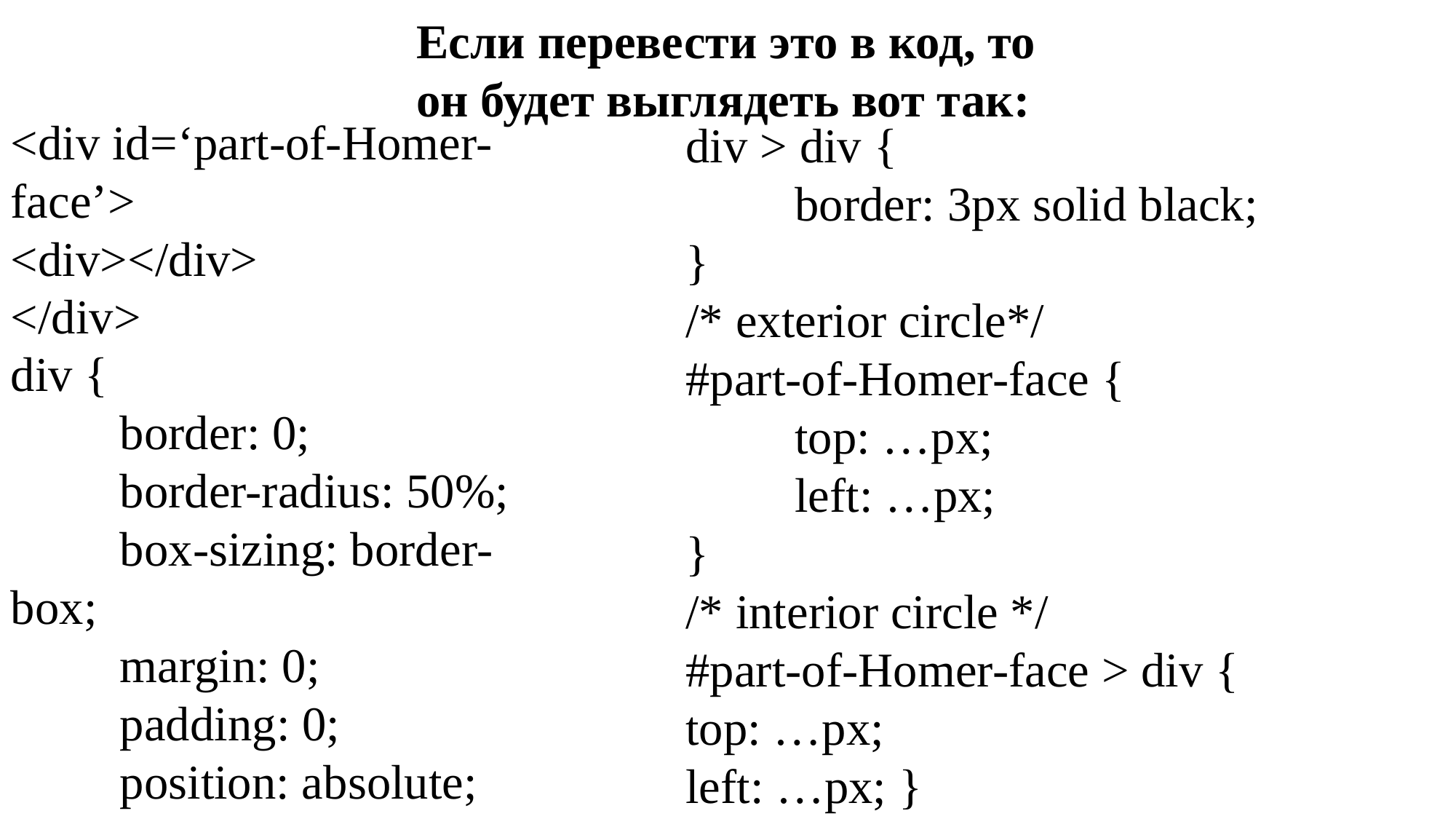

Если перевести это в код, то он будет выглядеть вот так:
<div id=‘part-of-Homer-face’>
<div></div>
</div>
div > div {
	border: 3px solid black;
}
/* exterior circle*/
#part-of-Homer-face {
	top: …px;
	left: …px;
}
/* interior circle */
#part-of-Homer-face > div {
top: …px;
left: …px; }
div {
	border: 0;
	border-radius: 50%;
	box-sizing: border-box;
	margin: 0;
	padding: 0;
	position: absolute;
}